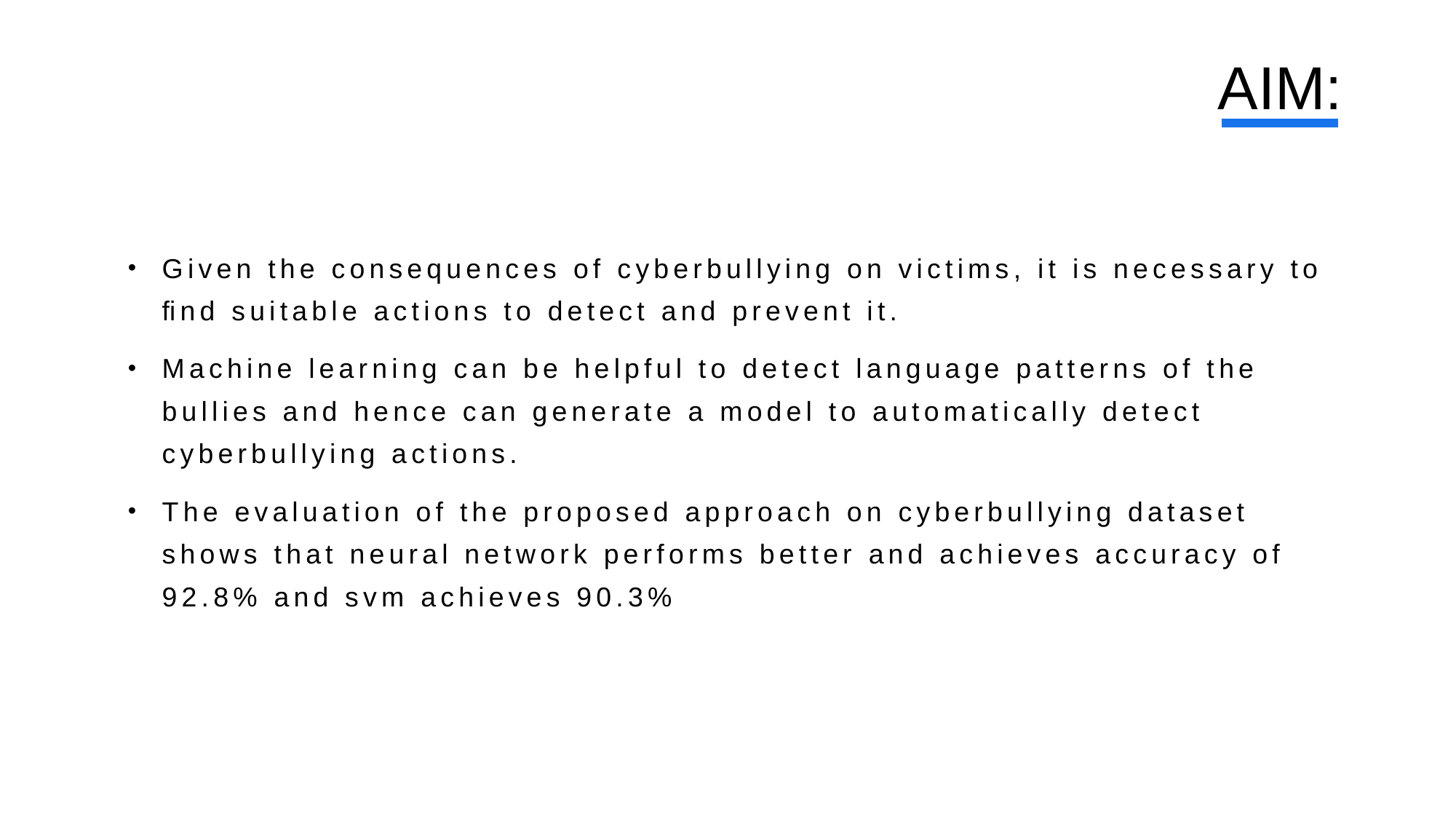

# AIM:
Given the consequences of cyberbullying on victims, it is necessary to ﬁnd suitable actions to detect and prevent it.
Machine learning can be helpful to detect language patterns of the bullies and hence can generate a model to automatically detect cyberbullying actions.
The evaluation of the proposed approach on cyberbullying dataset shows that neural network performs better and achieves accuracy of 92.8% and svm achieves 90.3%